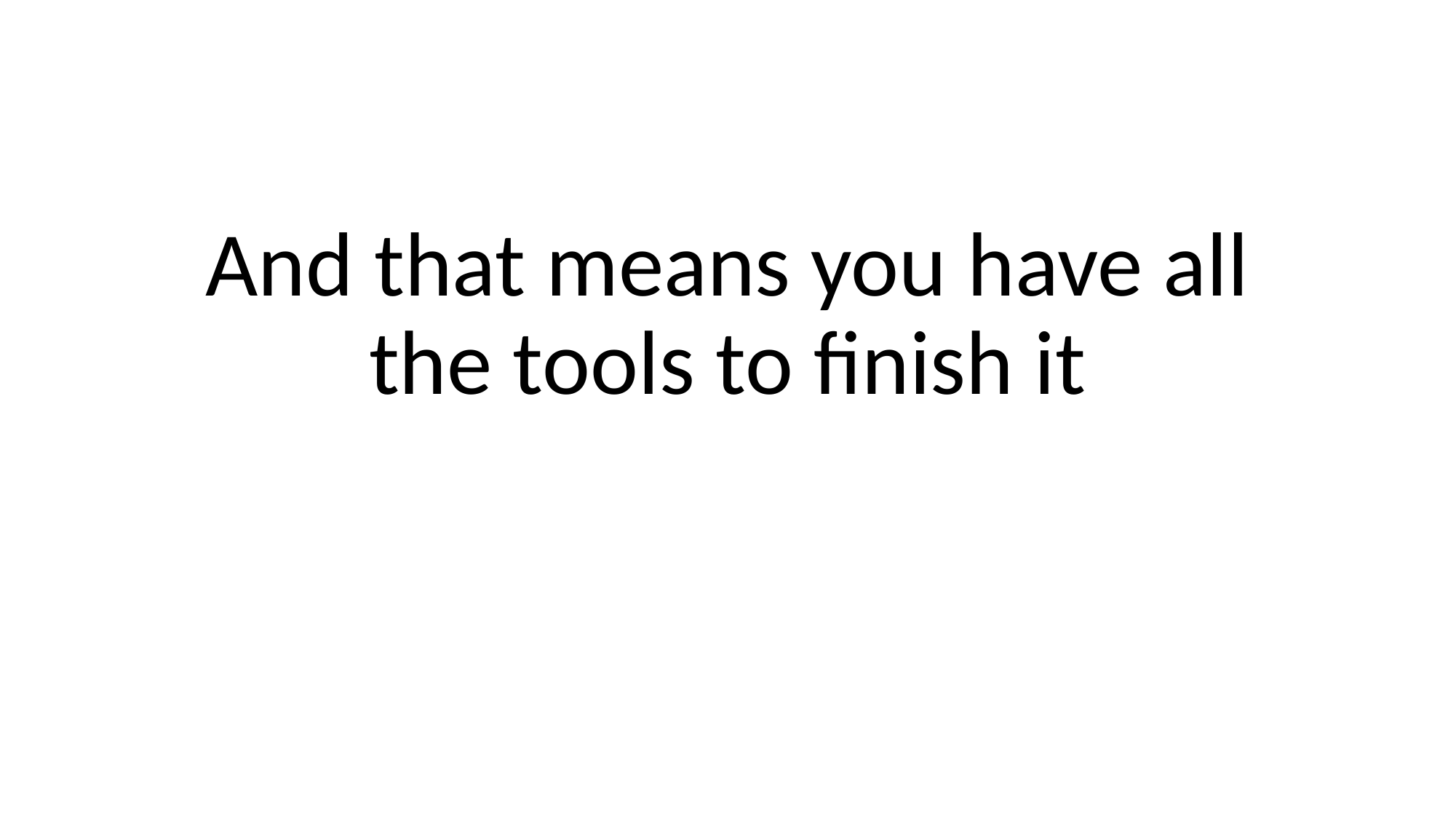

# And that means you have all the tools to finish it